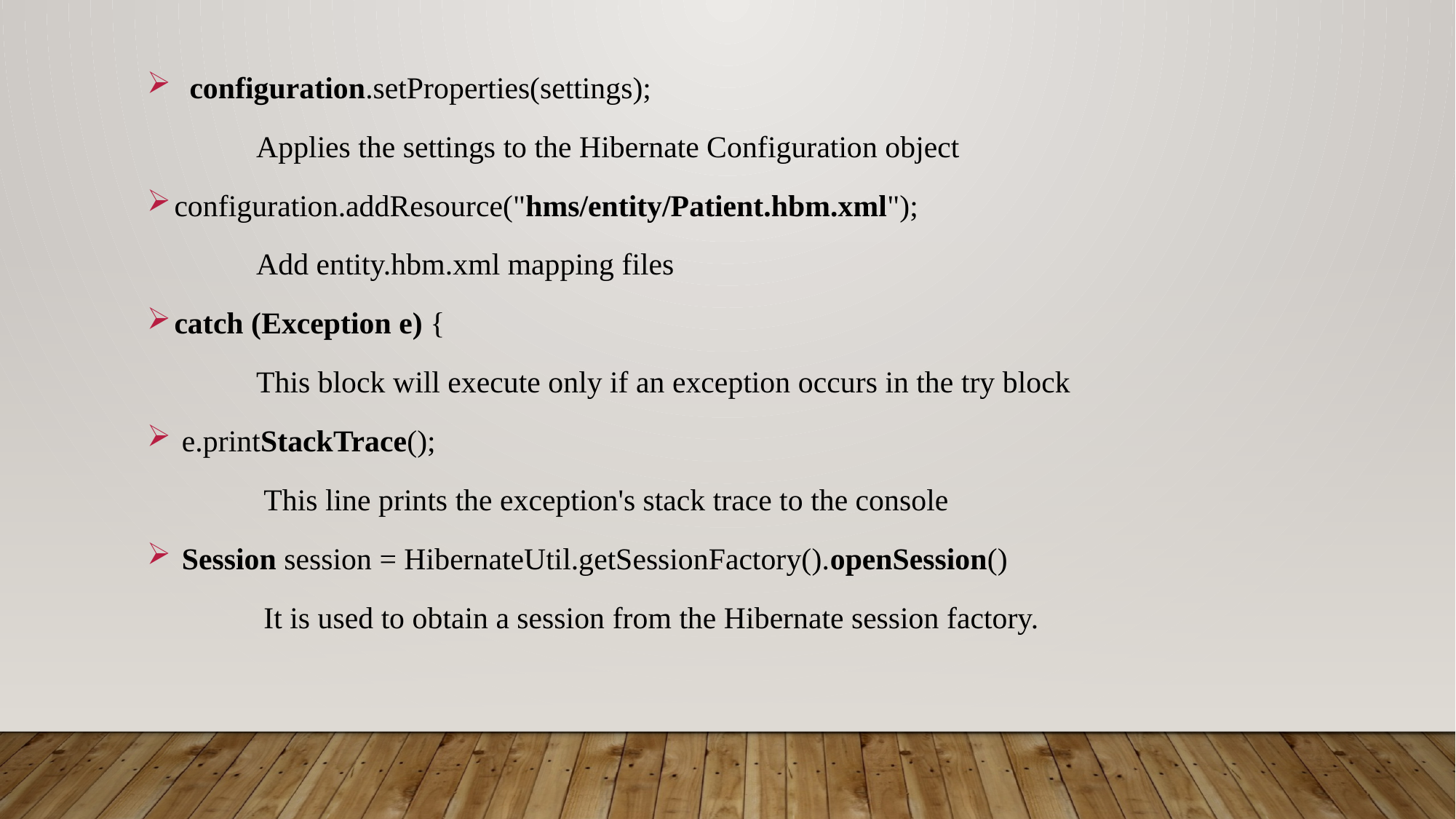

configuration.setProperties(settings);
         	Applies the settings to the Hibernate Configuration object
configuration.addResource("hms/entity/Patient.hbm.xml");
       	Add entity.hbm.xml mapping files
catch (Exception e) {
   	This block will execute only if an exception occurs in the try block
 e.printStackTrace();
    	 This line prints the exception's stack trace to the console
 Session session = HibernateUtil.getSessionFactory().openSession()
   	 It is used to obtain a session from the Hibernate session factory.